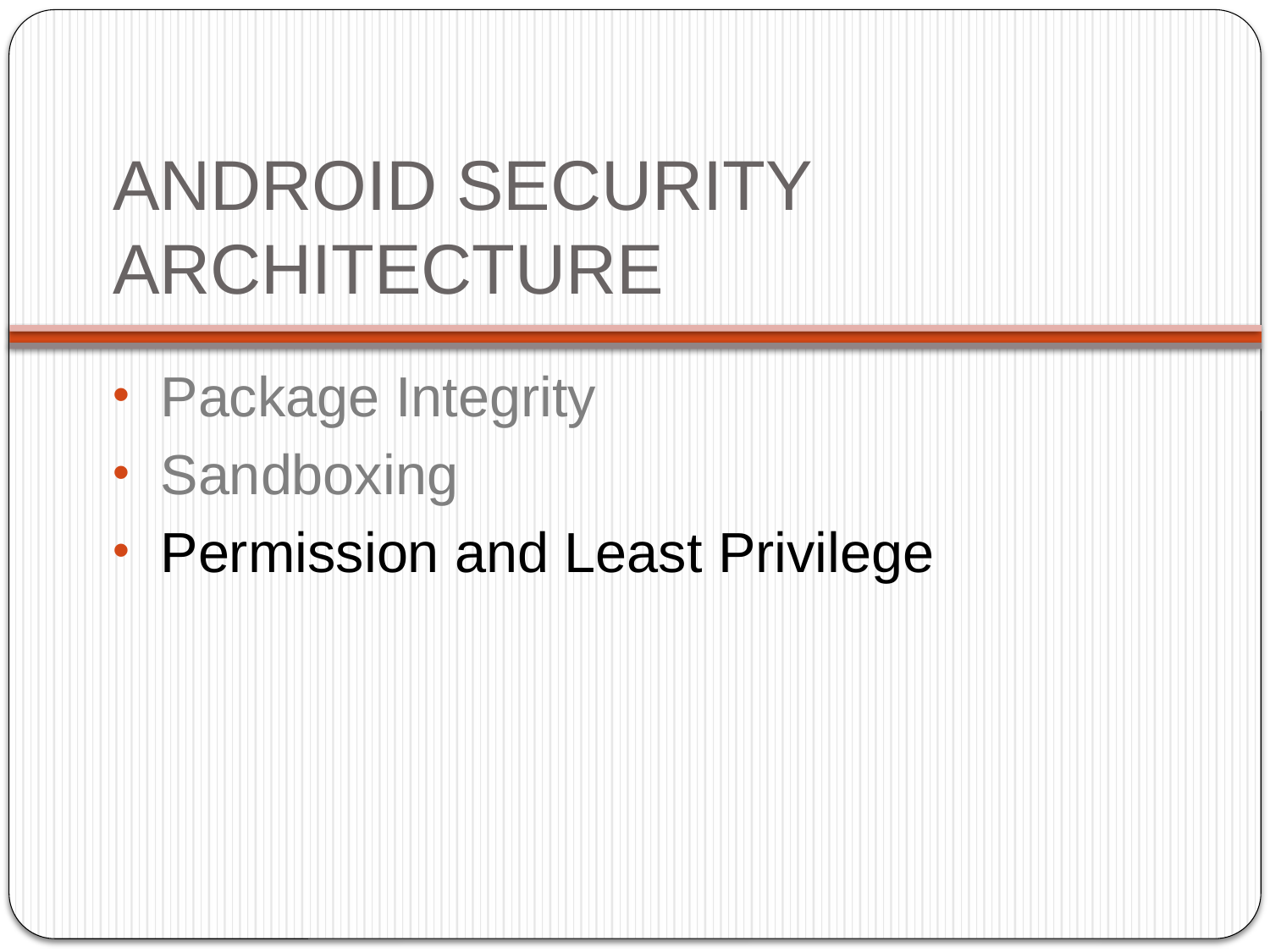

# Android Security Architecture
Package Integrity
Sandboxing
Permission and Least Privilege